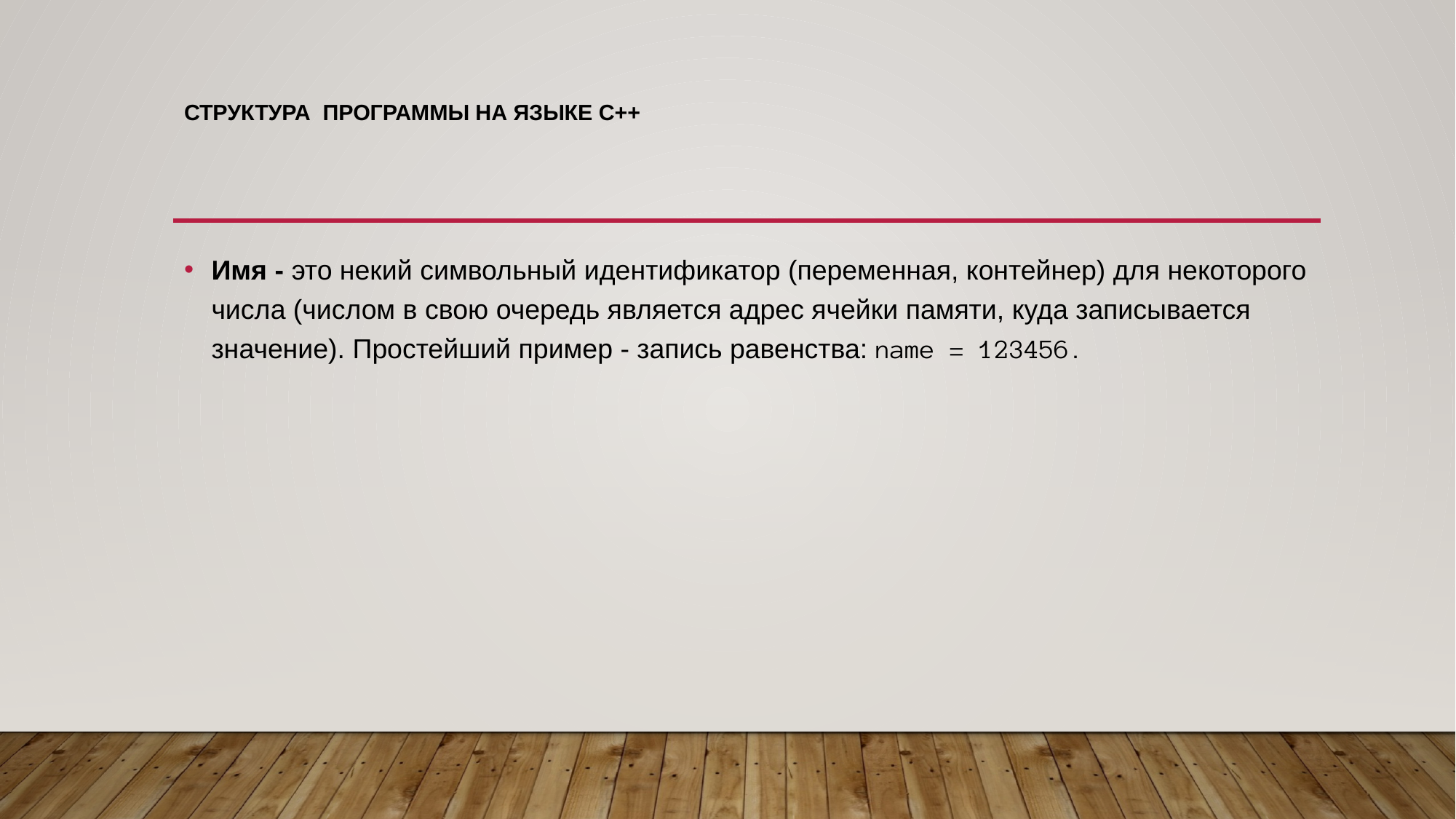

# Структура  программы на языке С++
Имя - это некий символьный идентификатор (переменная, контейнер) для некоторого числа (числом в свою очередь является адрес ячейки памяти, куда записывается значение). Простейший пример - запись равенства: name = 123456.